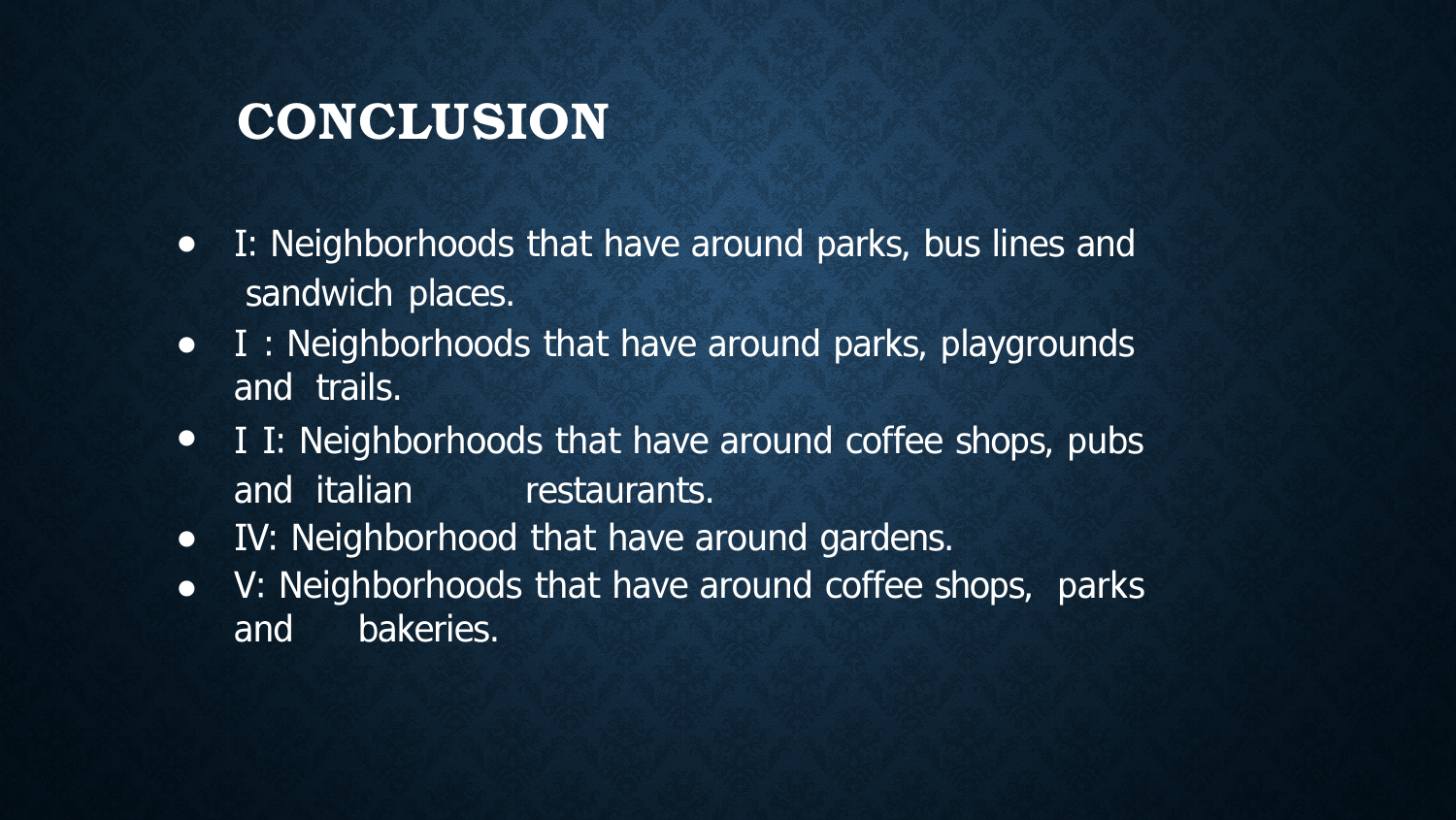

# Conclusion
I: Neighborhoods that have around parks, bus lines and  sandwich	places.
I : Neighborhoods that have around parks, playgrounds and  trails.
I I: Neighborhoods that have around coffee shops, pubs and  italian	restaurants.
IV: Neighborhood that have around gardens.
V: Neighborhoods that have around coffee shops,  parks and	bakeries.
●
●
●
●
●